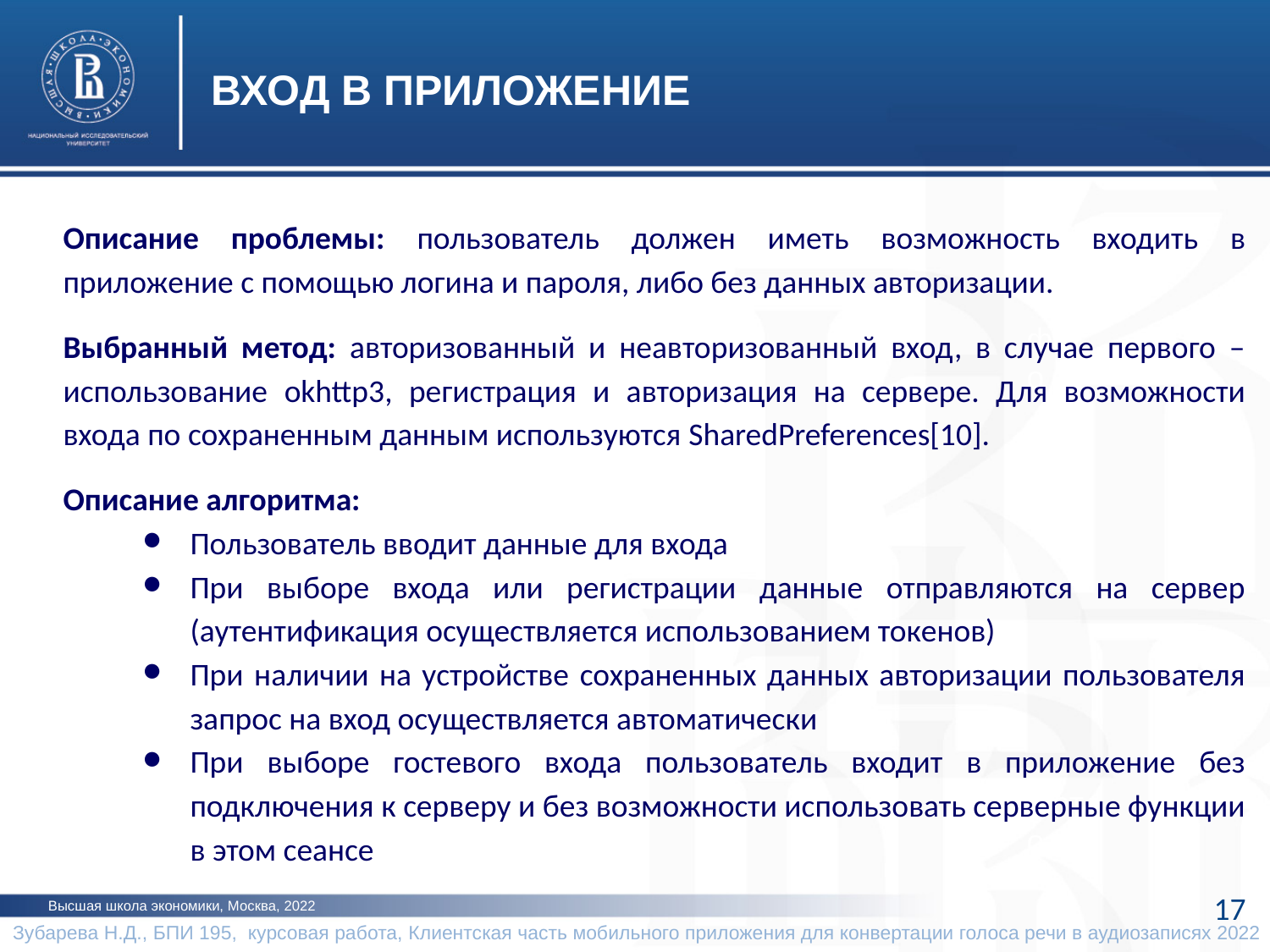

ВХОД В ПРИЛОЖЕНИЕ
Описание проблемы: пользователь должен иметь возможность входить в приложение с помощью логина и пароля, либо без данных авторизации.
Выбранный метод: авторизованный и неавторизованный вход, в случае первого – использование okhttp3, регистрация и авторизация на сервере. Для возможности входа по сохраненным данным используются SharedPreferences[10].
Описание алгоритма:
Пользователь вводит данные для входа
При выборе входа или регистрации данные отправляются на сервер (аутентификация осуществляется использованием токенов)
При наличии на устройстве сохраненных данных авторизации пользователя запрос на вход осуществляется автоматически
При выборе гостевого входа пользователь входит в приложение без подключения к серверу и без возможности использовать серверные функции в этом сеансе

фото
фото
17
Высшая школа экономики, Москва, 2022
Зубарева Н.Д., БПИ 195,  курсовая работа, Клиентская часть мобильного приложения для конвертации голоса речи в аудиозаписях 2022